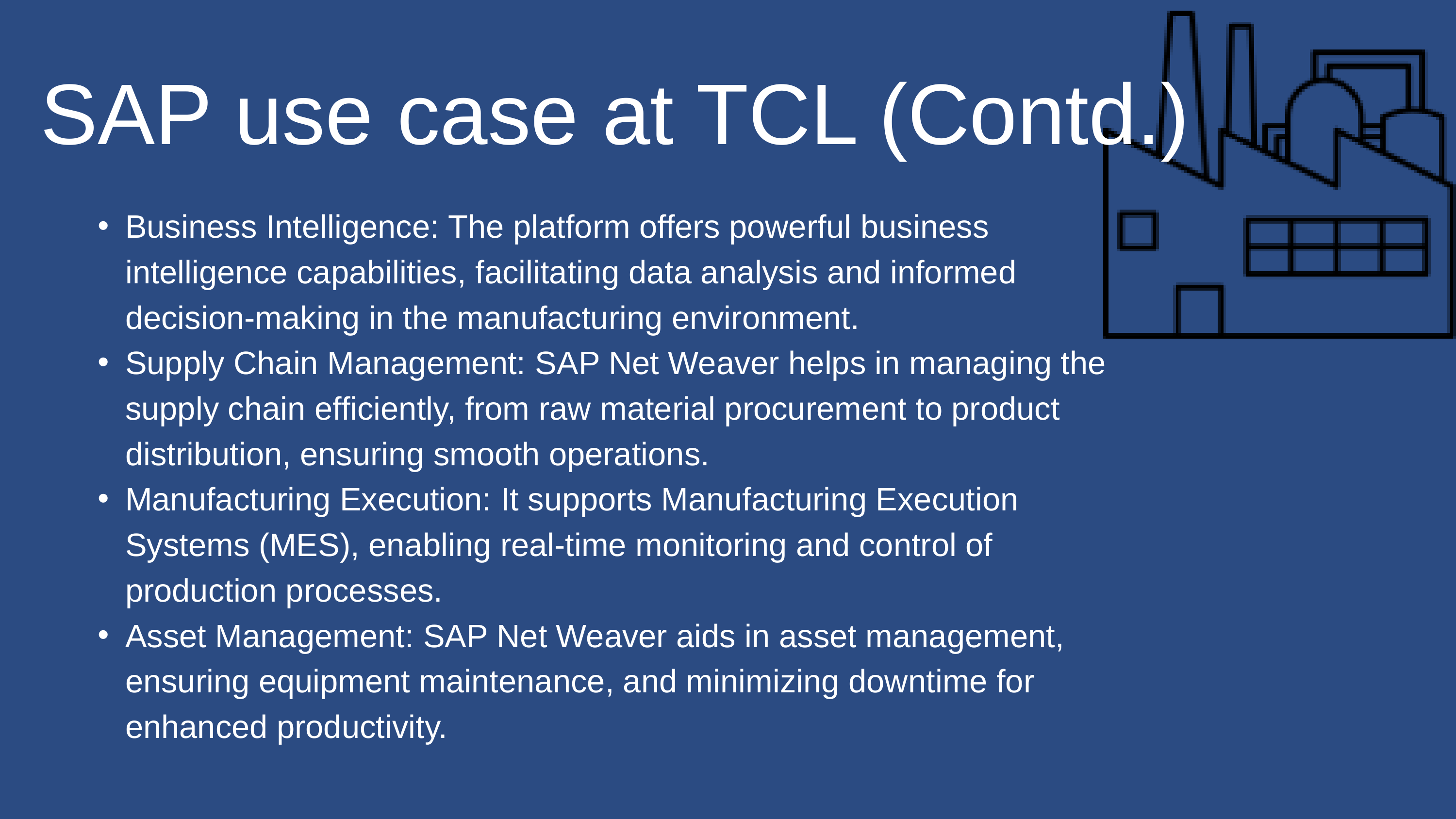

SAP use case at TCL (Contd.)
Business Intelligence: The platform offers powerful business intelligence capabilities, facilitating data analysis and informed decision-making in the manufacturing environment.
Supply Chain Management: SAP Net Weaver helps in managing the supply chain efficiently, from raw material procurement to product distribution, ensuring smooth operations.
Manufacturing Execution: It supports Manufacturing Execution Systems (MES), enabling real-time monitoring and control of production processes.
Asset Management: SAP Net Weaver aids in asset management, ensuring equipment maintenance, and minimizing downtime for enhanced productivity.